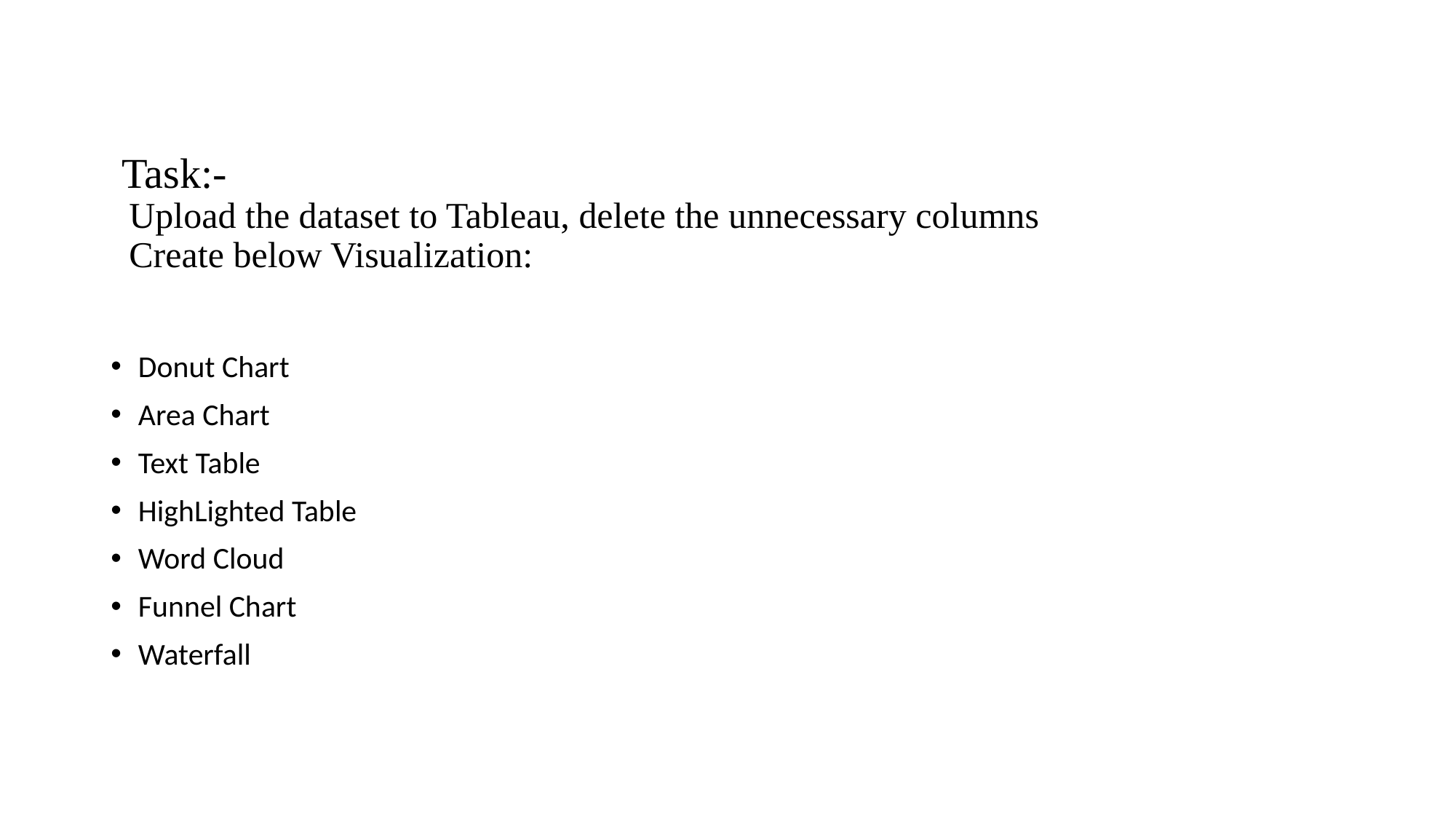

# Task:- Upload the dataset to Tableau, delete the unnecessary columns Create below Visualization:
Donut Chart
Area Chart
Text Table
HighLighted Table
Word Cloud
Funnel Chart
Waterfall